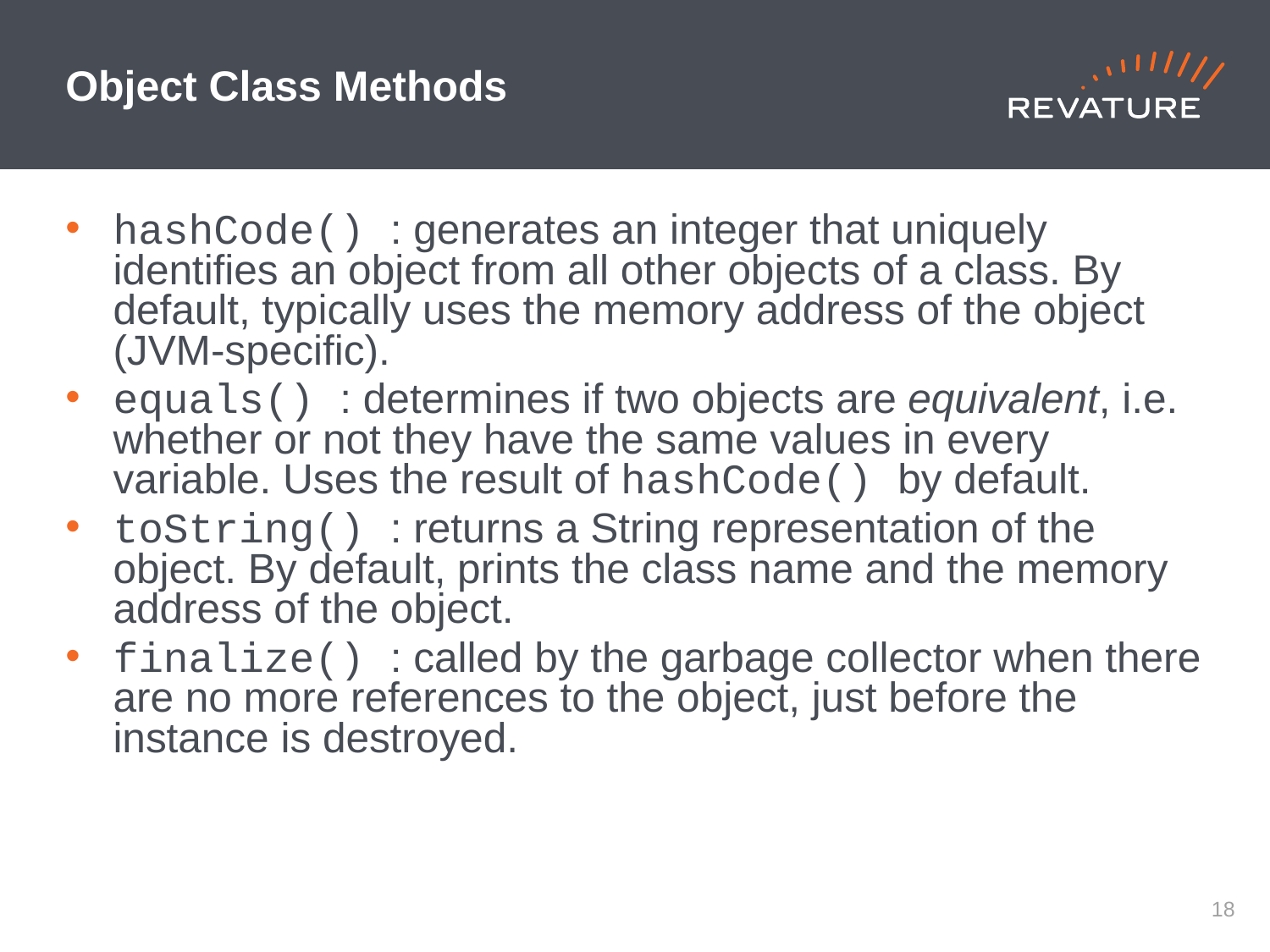

# Object Class Methods
hashCode() : generates an integer that uniquely identifies an object from all other objects of a class. By default, typically uses the memory address of the object (JVM-specific).
equals() : determines if two objects are equivalent, i.e. whether or not they have the same values in every variable. Uses the result of hashCode() by default.
toString() : returns a String representation of the object. By default, prints the class name and the memory address of the object.
finalize() : called by the garbage collector when there are no more references to the object, just before the instance is destroyed.
18